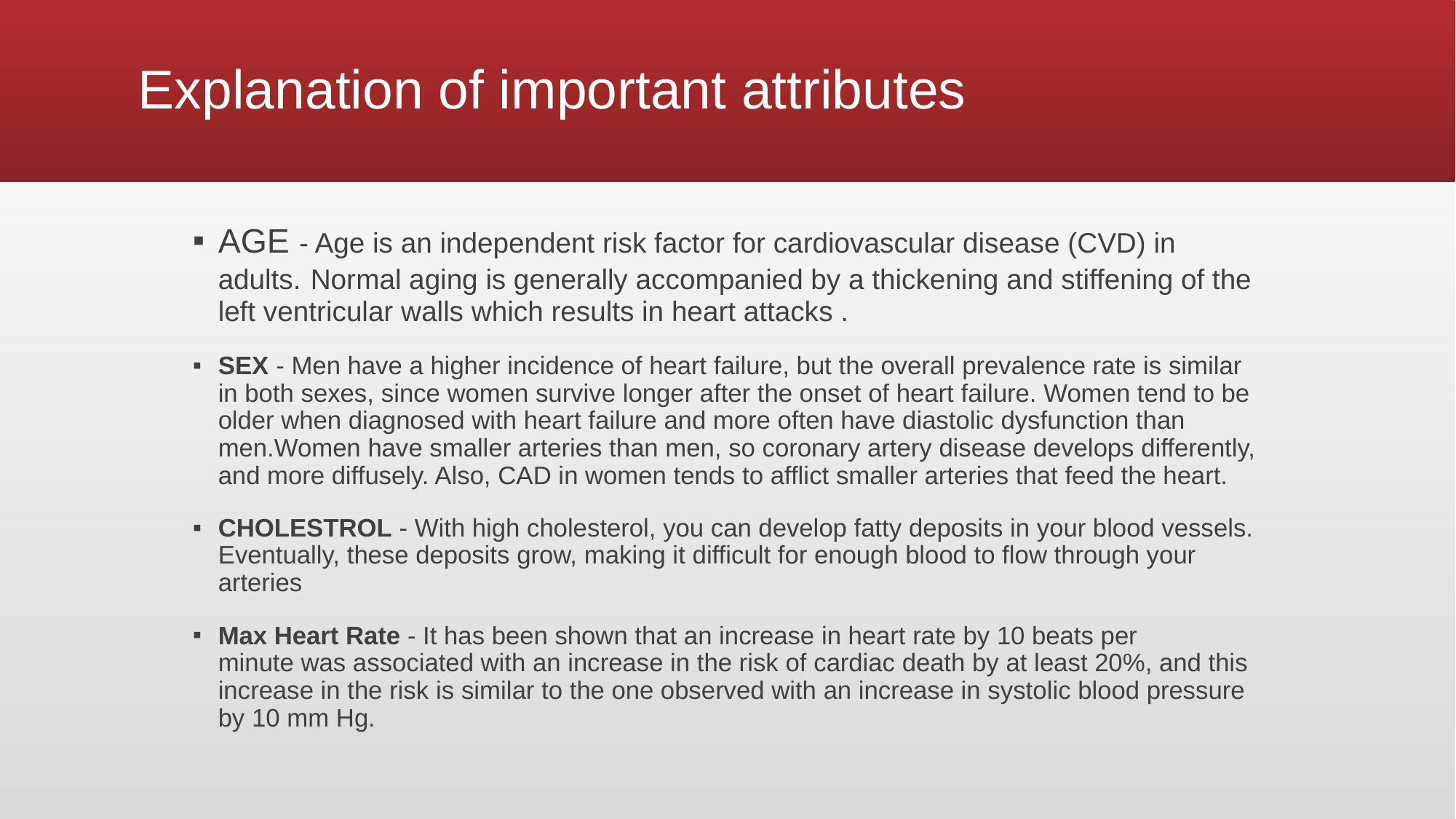

# Explanation of important attributes
AGE - Age is an independent risk factor for cardiovascular disease (CVD) in adults. Normal aging is generally accompanied by a thickening and stiffening of the left ventricular walls which results in heart attacks .
SEX - Men have a higher incidence of heart failure, but the overall prevalence rate is similar in both sexes, since women survive longer after the onset of heart failure. Women tend to be older when diagnosed with heart failure and more often have diastolic dysfunction than men.Women have smaller arteries than men, so coronary artery disease develops differently, and more diffusely. Also, CAD in women tends to afflict smaller arteries that feed the heart.
CHOLESTROL - With high cholesterol, you can develop fatty deposits in your blood vessels. Eventually, these deposits grow, making it difficult for enough blood to flow through your arteries
Max Heart Rate - It has been shown that an increase in heart rate by 10 beats per minute was associated with an increase in the risk of cardiac death by at least 20%, and this increase in the risk is similar to the one observed with an increase in systolic blood pressure by 10 mm Hg.